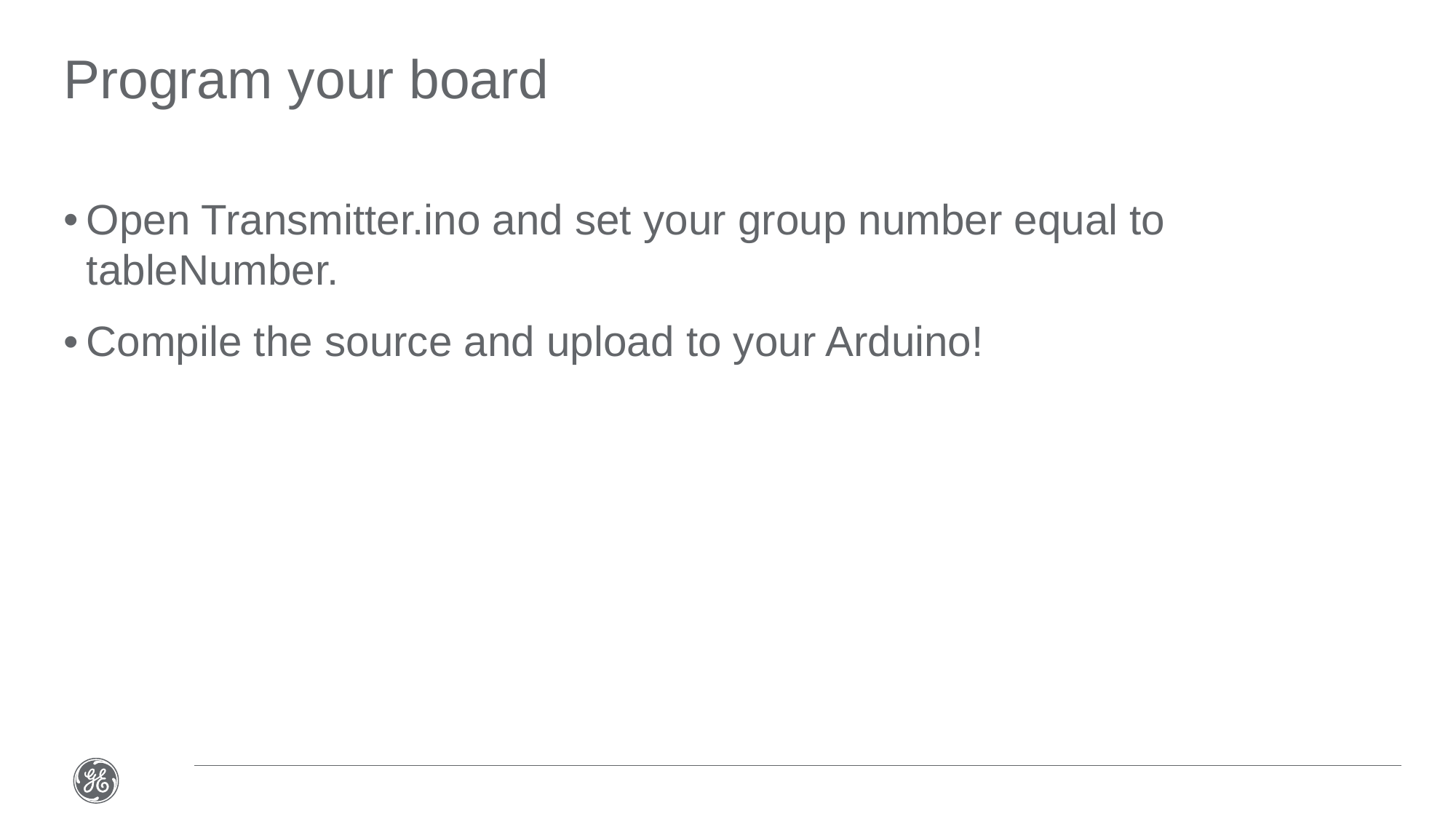

# Program your board
Open Transmitter.ino and set your group number equal to tableNumber.
Compile the source and upload to your Arduino!